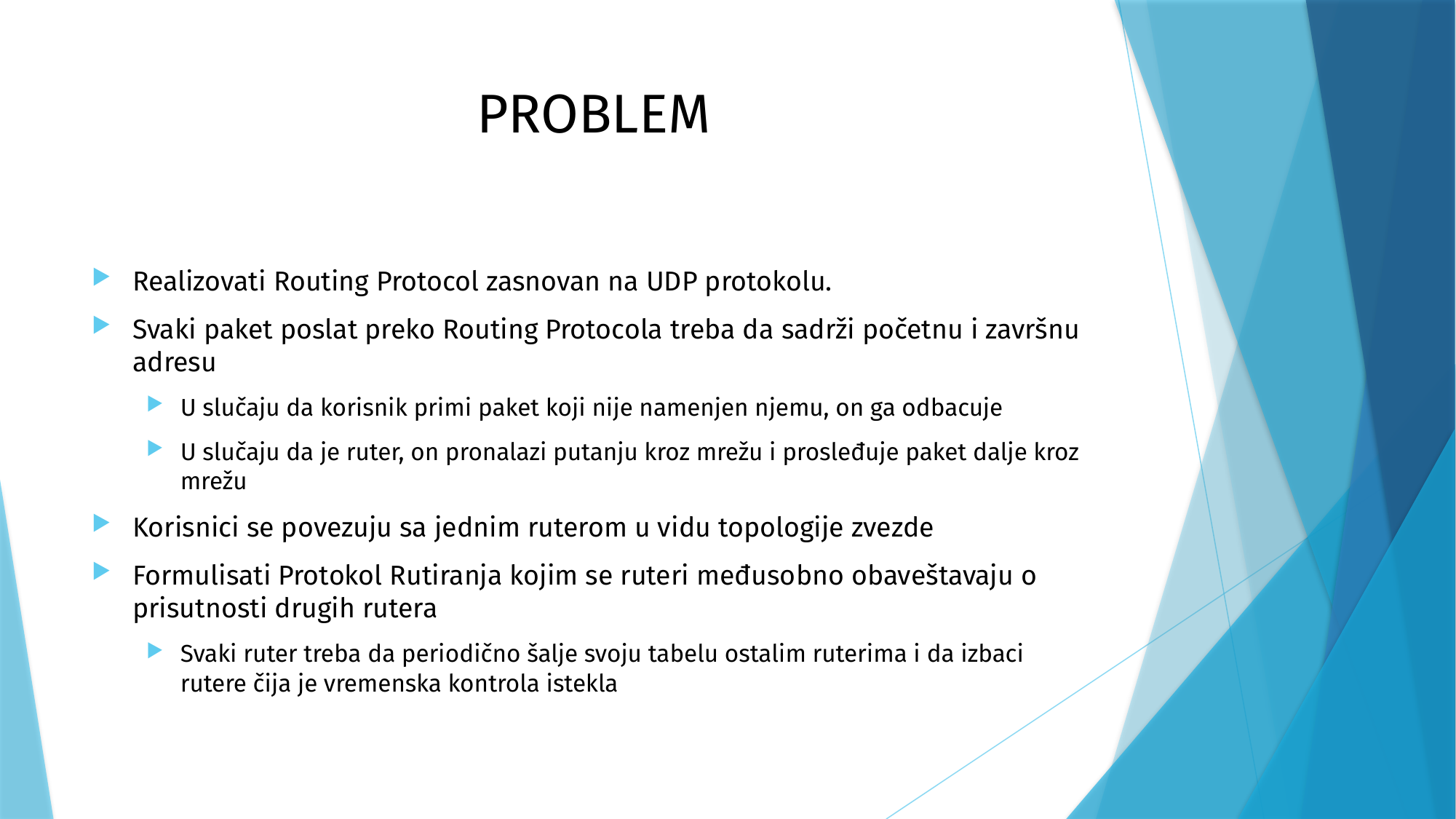

# PROBLEM
Realizovati Routing Protocol zasnovan na UDP protokolu.
Svaki paket poslat preko Routing Protocola treba da sadrži početnu i završnu adresu
U slučaju da korisnik primi paket koji nije namenjen njemu, on ga odbacuje
U slučaju da je ruter, on pronalazi putanju kroz mrežu i prosleđuje paket dalje kroz mrežu
Korisnici se povezuju sa jednim ruterom u vidu topologije zvezde
Formulisati Protokol Rutiranja kojim se ruteri međusobno obaveštavaju o prisutnosti drugih rutera
Svaki ruter treba da periodično šalje svoju tabelu ostalim ruterima i da izbaci rutere čija je vremenska kontrola istekla